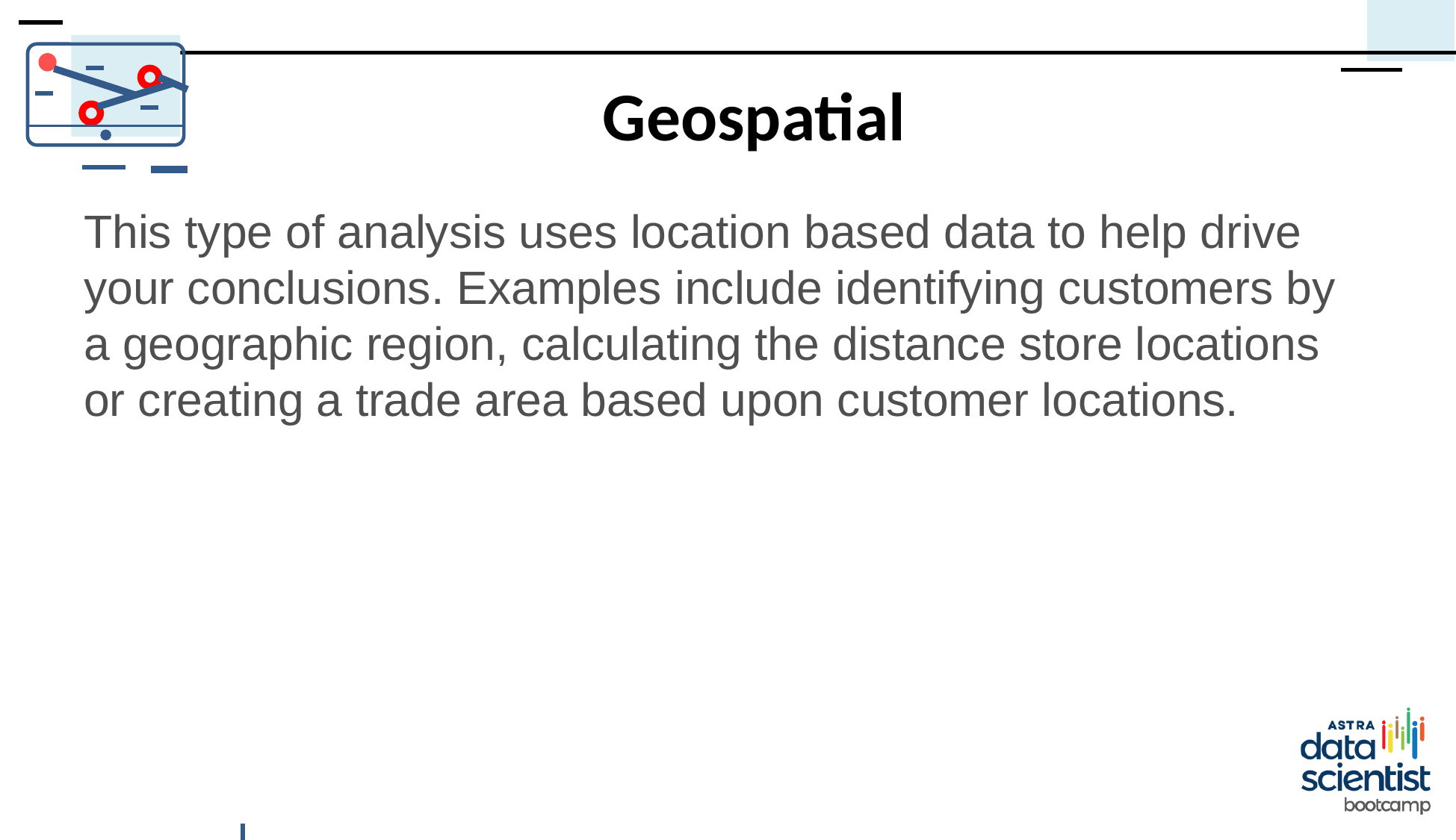

# Geospatial
This type of analysis uses location based data to help drive your conclusions. Examples include identifying customers by a geographic region, calculating the distance store locations or creating a trade area based upon customer locations.